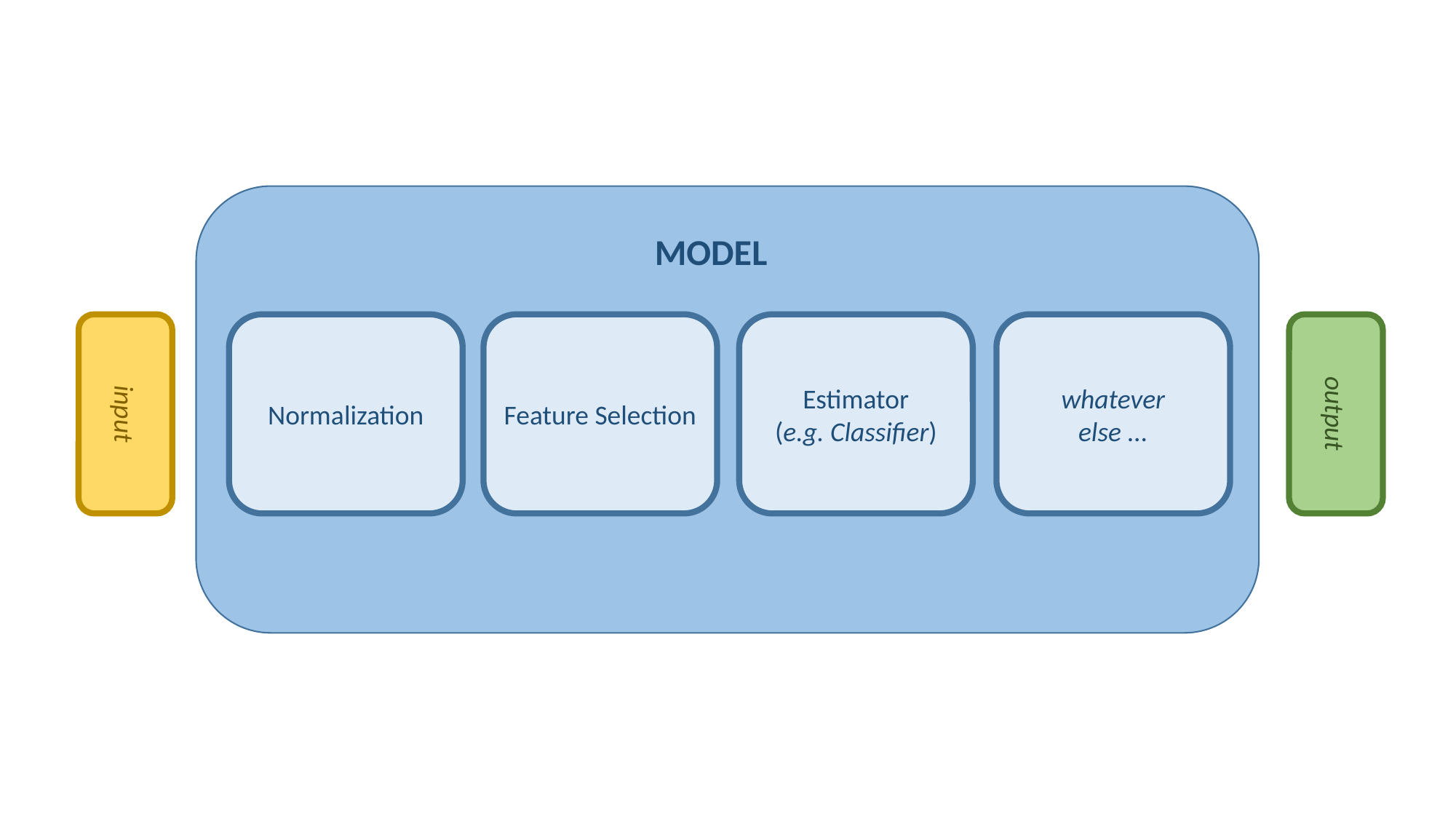

MODEL
input
Normalization
Feature Selection
Estimator
(e.g. Classifier)
whatever
else ...
output